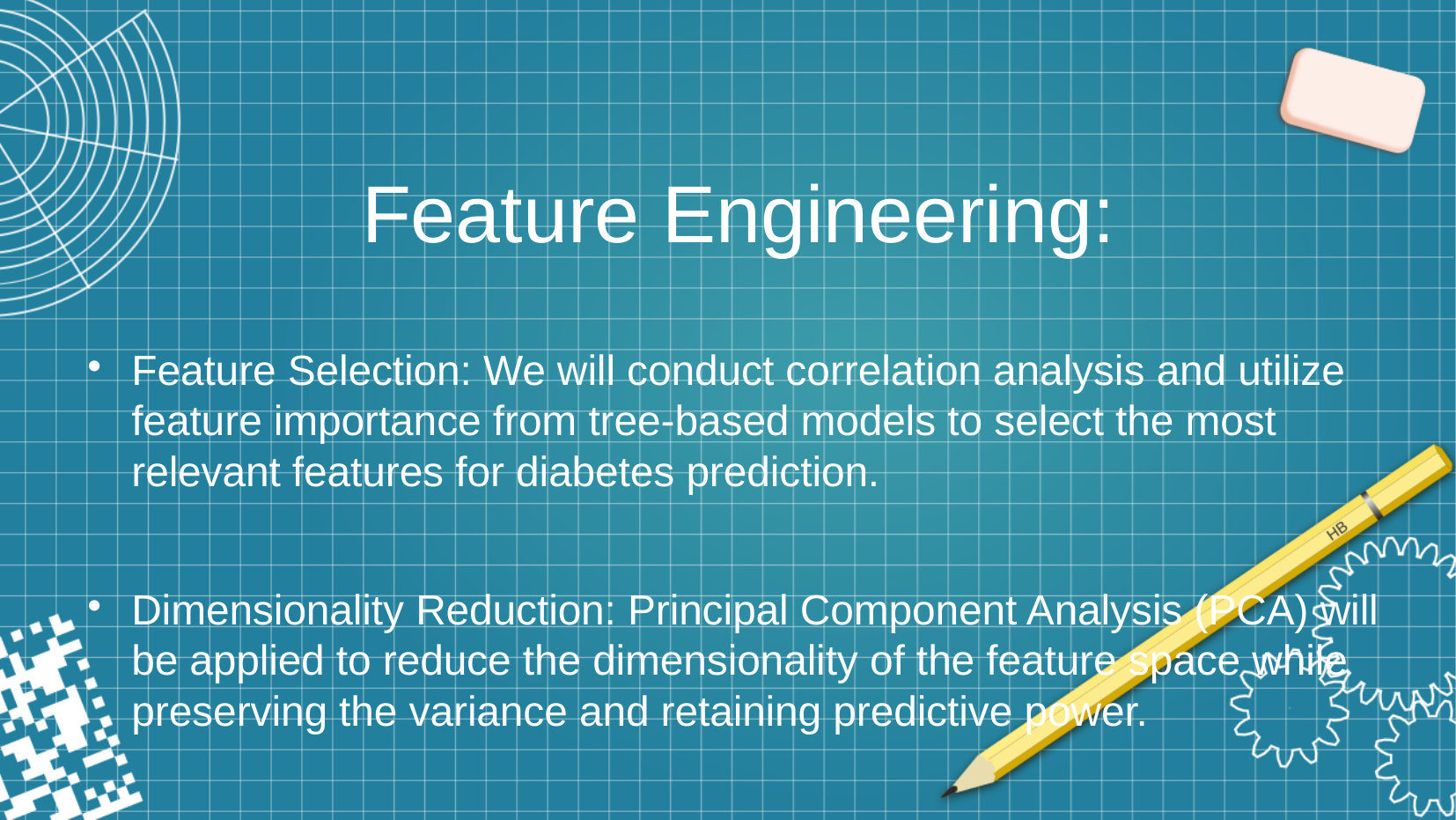

# Feature Engineering:
Feature Selection: We will conduct correlation analysis and utilize feature importance from tree-based models to select the most relevant features for diabetes prediction.

Dimensionality Reduction: Principal Component Analysis (PCA) will be applied to reduce the dimensionality of the feature space while preserving the variance and retaining predictive power.